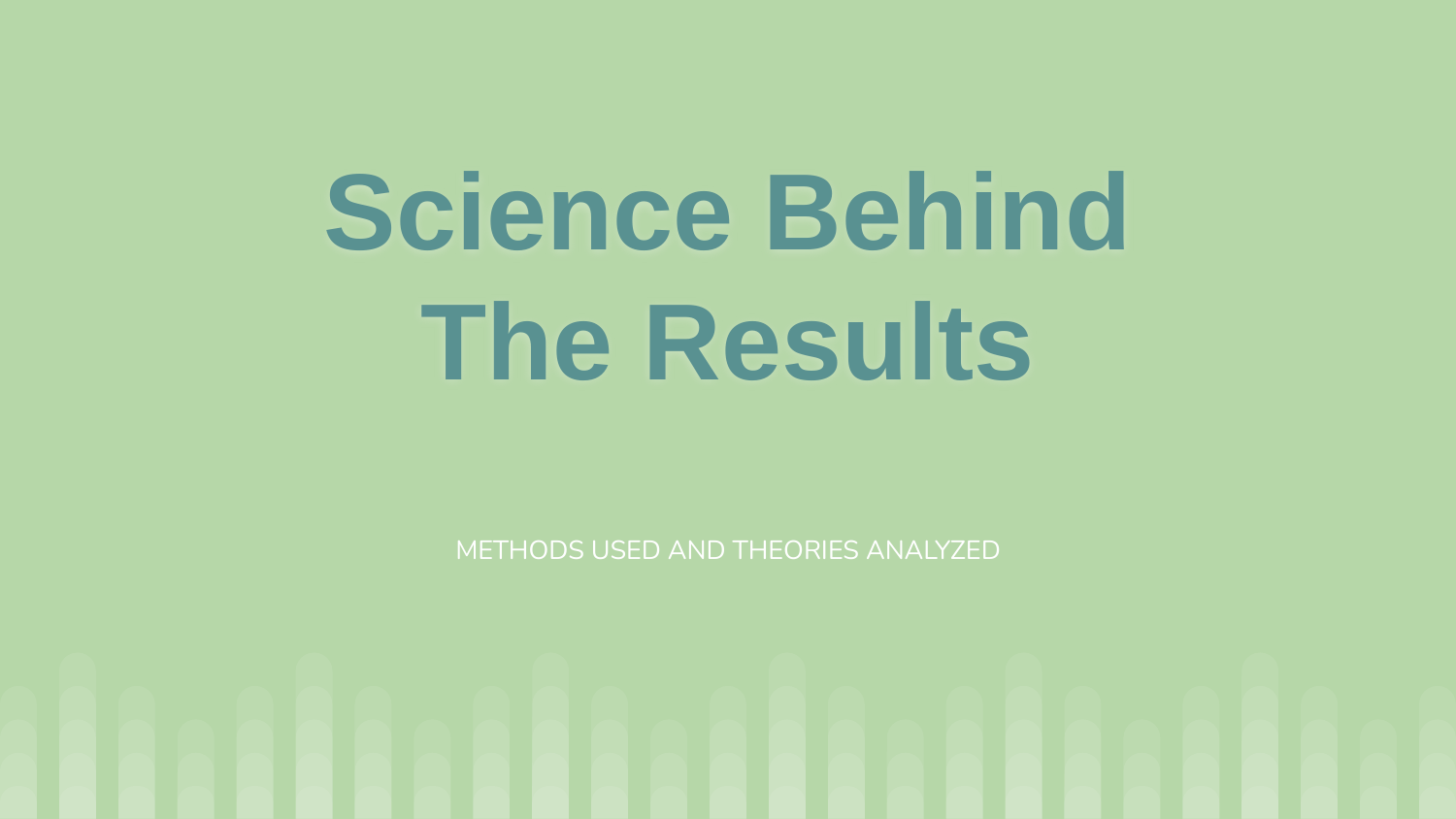

# Science Behind The Results
METHODS USED AND THEORIES ANALYZED